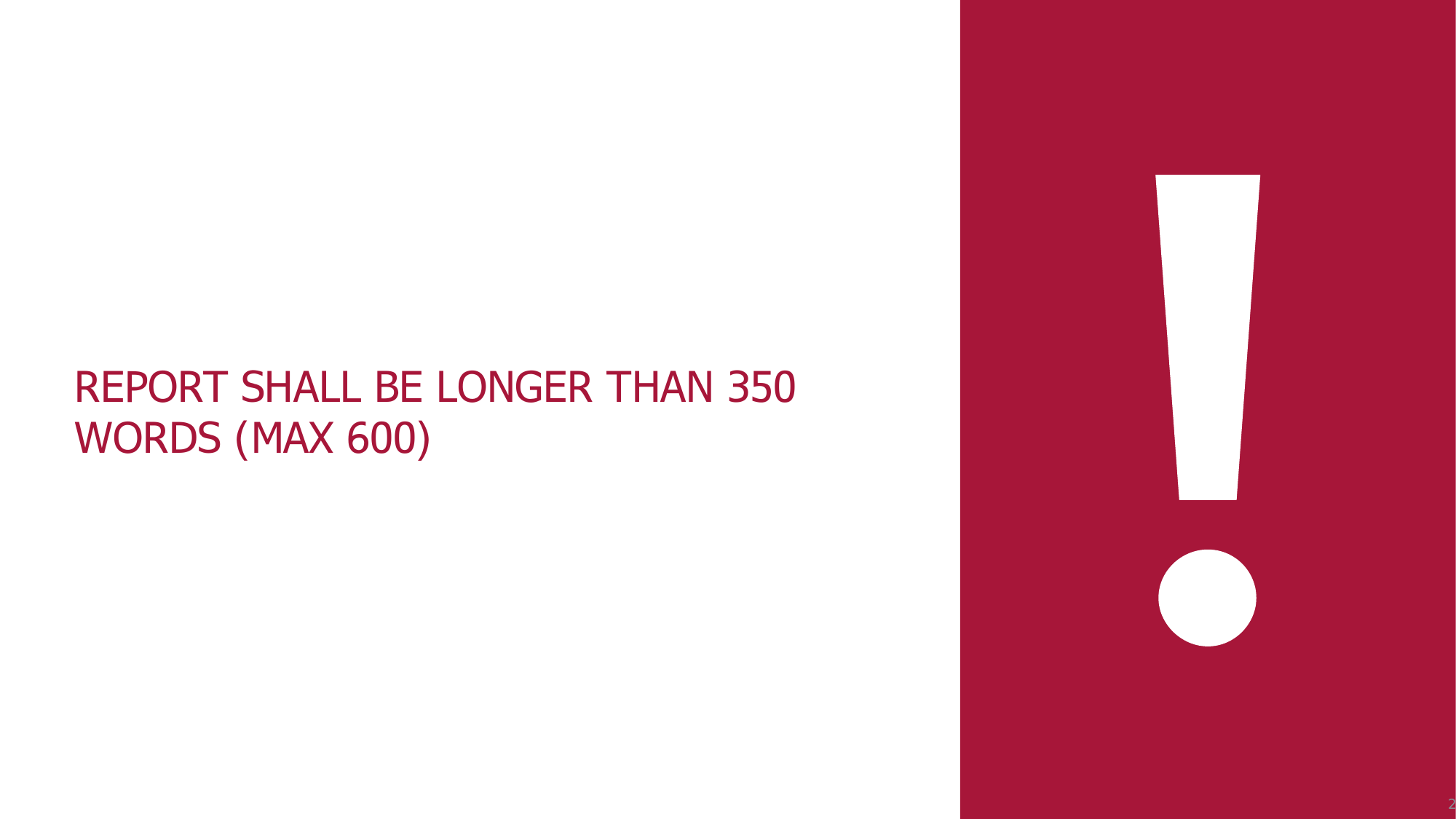

# Report shall be longer than 350 Words (max 600)
2